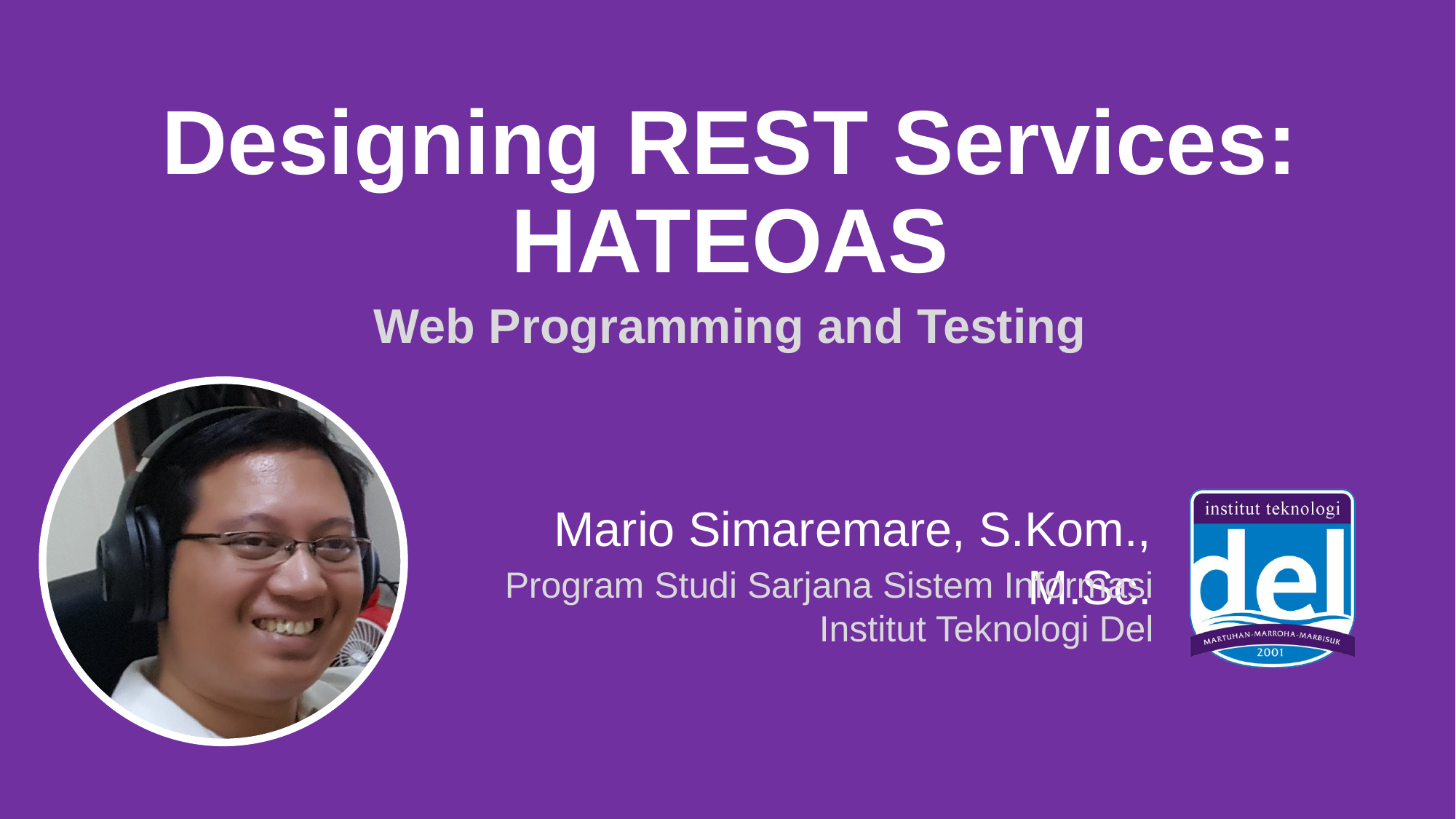

# Designing REST Services: HATEOAS
Web Programming and Testing